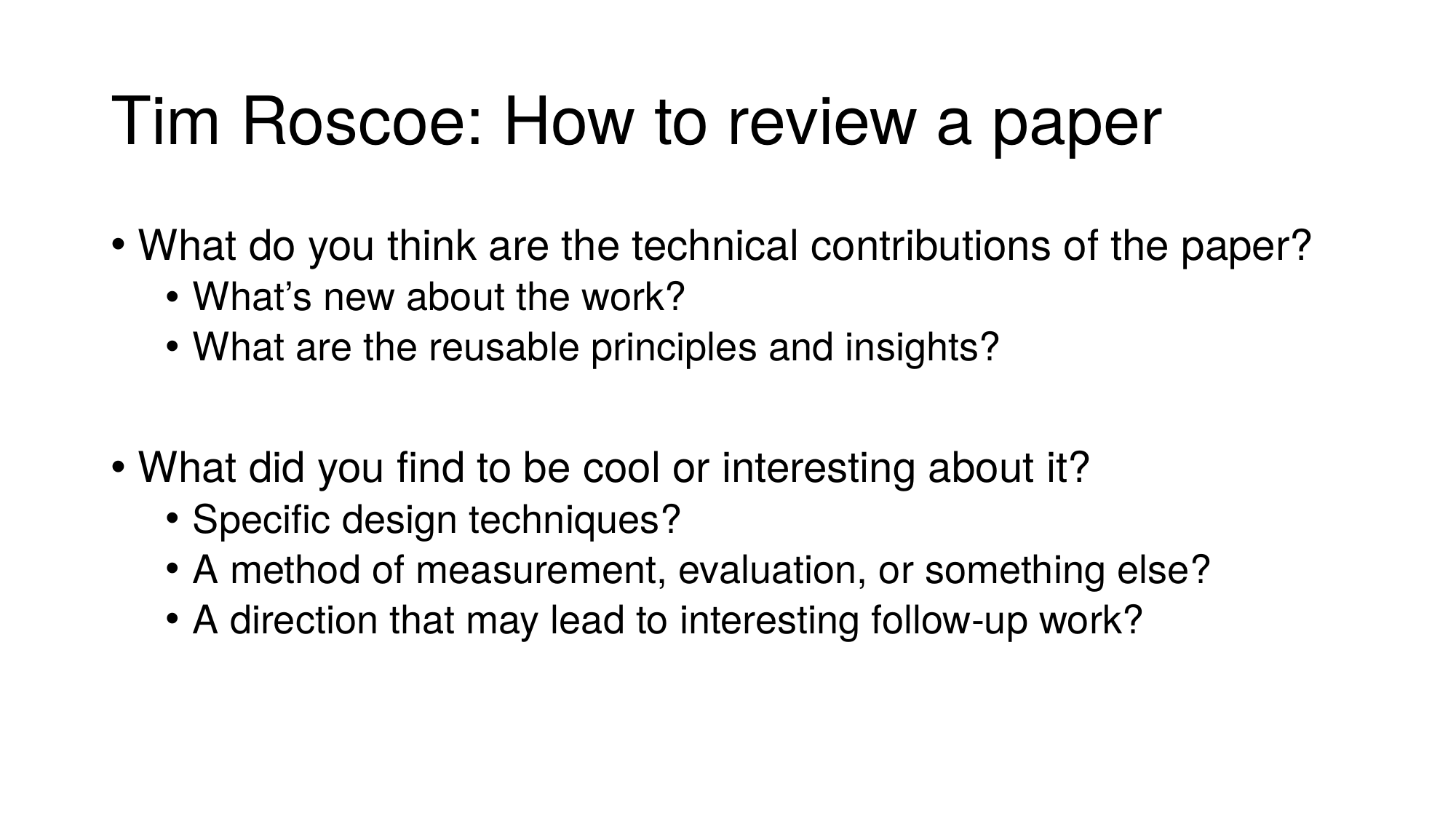

# Tim Roscoe: How to review a paper
What do you think are the technical contributions of the paper?
What’s new about the work?
What are the reusable principles and insights?

What did you find to be cool or interesting about it?
Specific design techniques?
A method of measurement, evaluation, or something else?
A direction that may lead to interesting follow-up work?